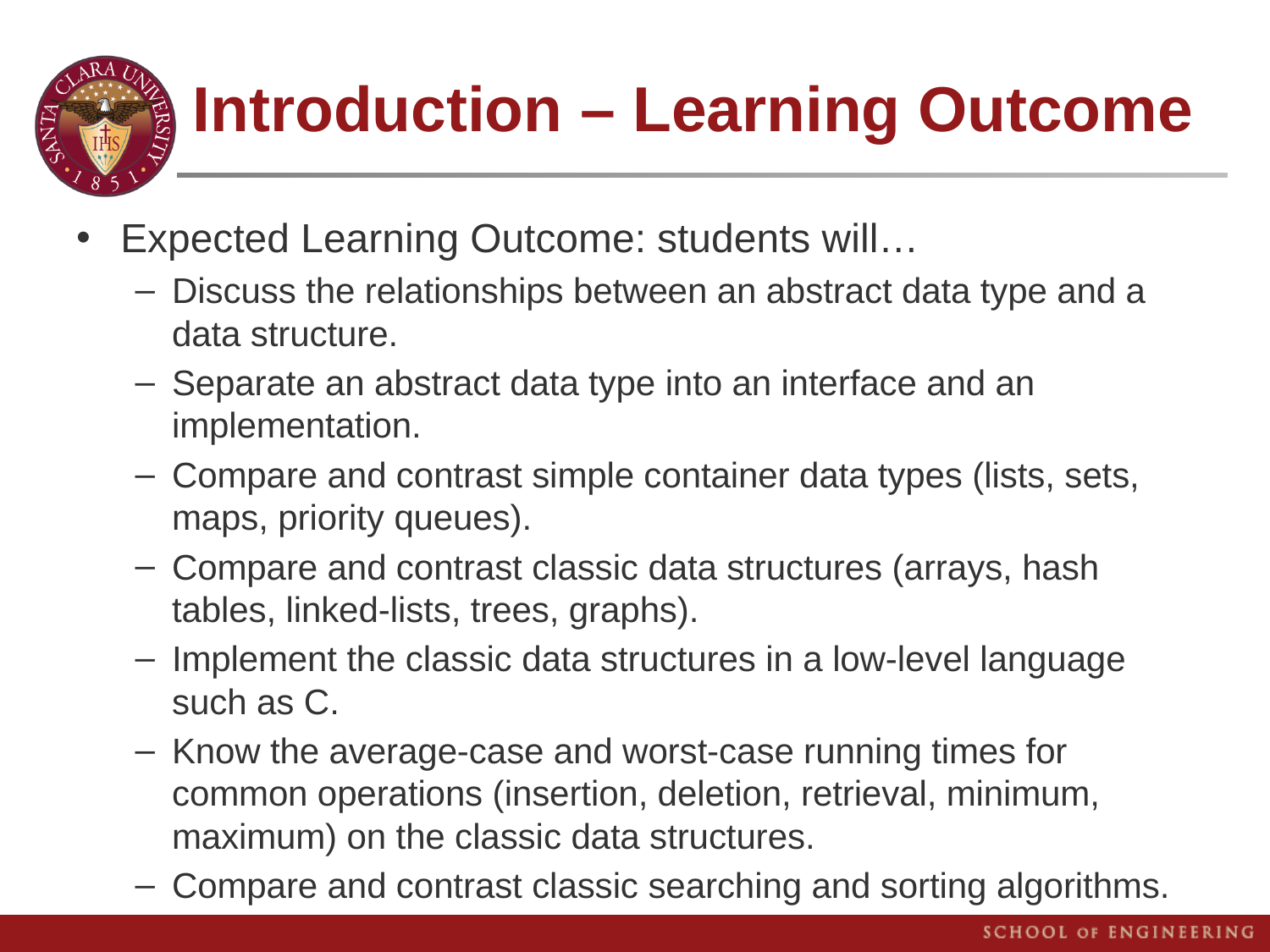

# Introduction – Learning Outcome
Expected Learning Outcome: students will…
Discuss the relationships between an abstract data type and a data structure.
Separate an abstract data type into an interface and an implementation.
Compare and contrast simple container data types (lists, sets, maps, priority queues).
Compare and contrast classic data structures (arrays, hash tables, linked-lists, trees, graphs).
Implement the classic data structures in a low-level language such as C.
Know the average-case and worst-case running times for common operations (insertion, deletion, retrieval, minimum, maximum) on the classic data structures.
Compare and contrast classic searching and sorting algorithms.